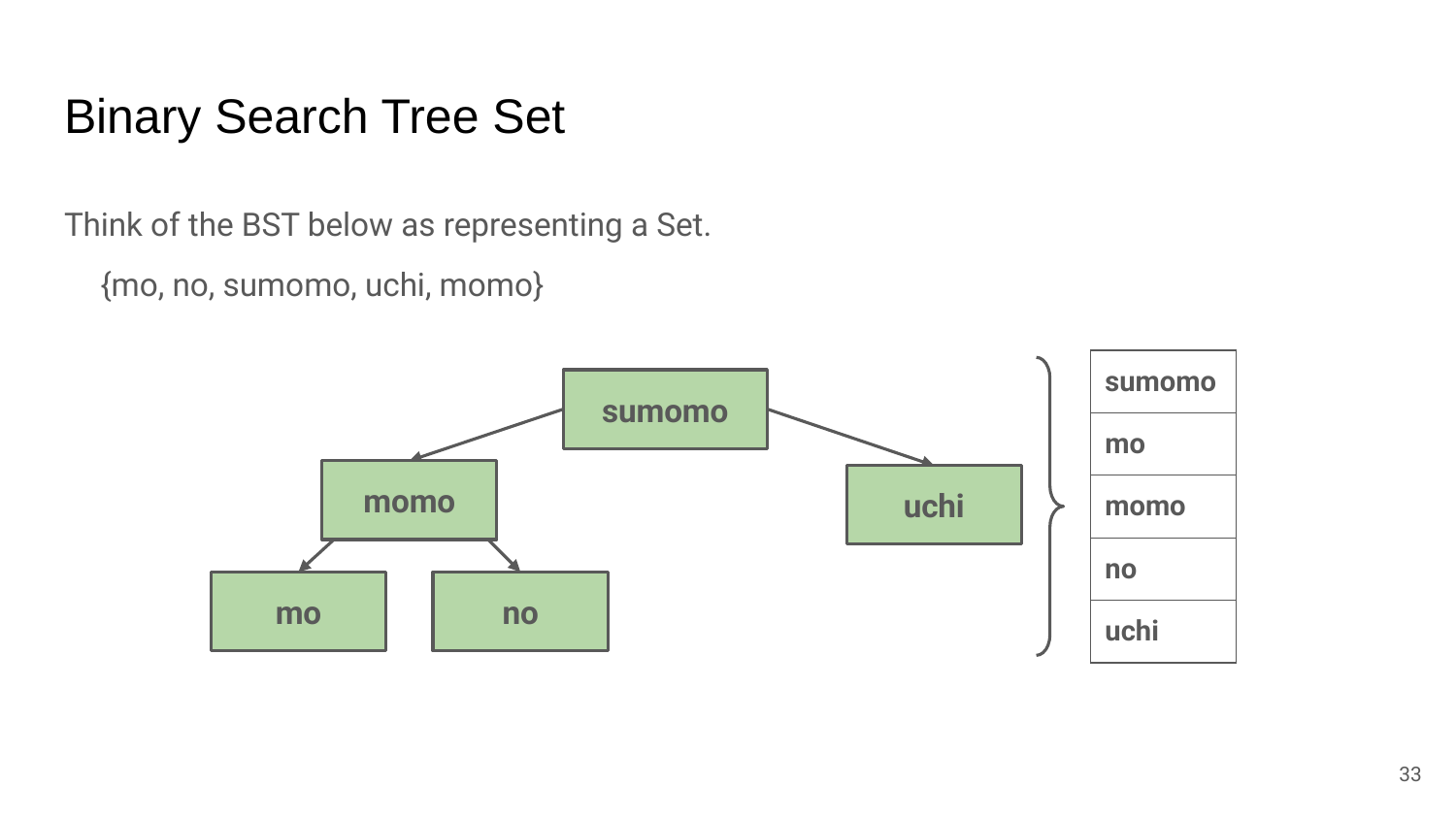

# Binary Search Tree Set
Think of the BST below as representing a Set.
{mo, no, sumomo, uchi, momo}
| sumomo |
| --- |
| mo |
| momo |
| no |
| uchi |

sumomo
momo
uchi
mo
no
33